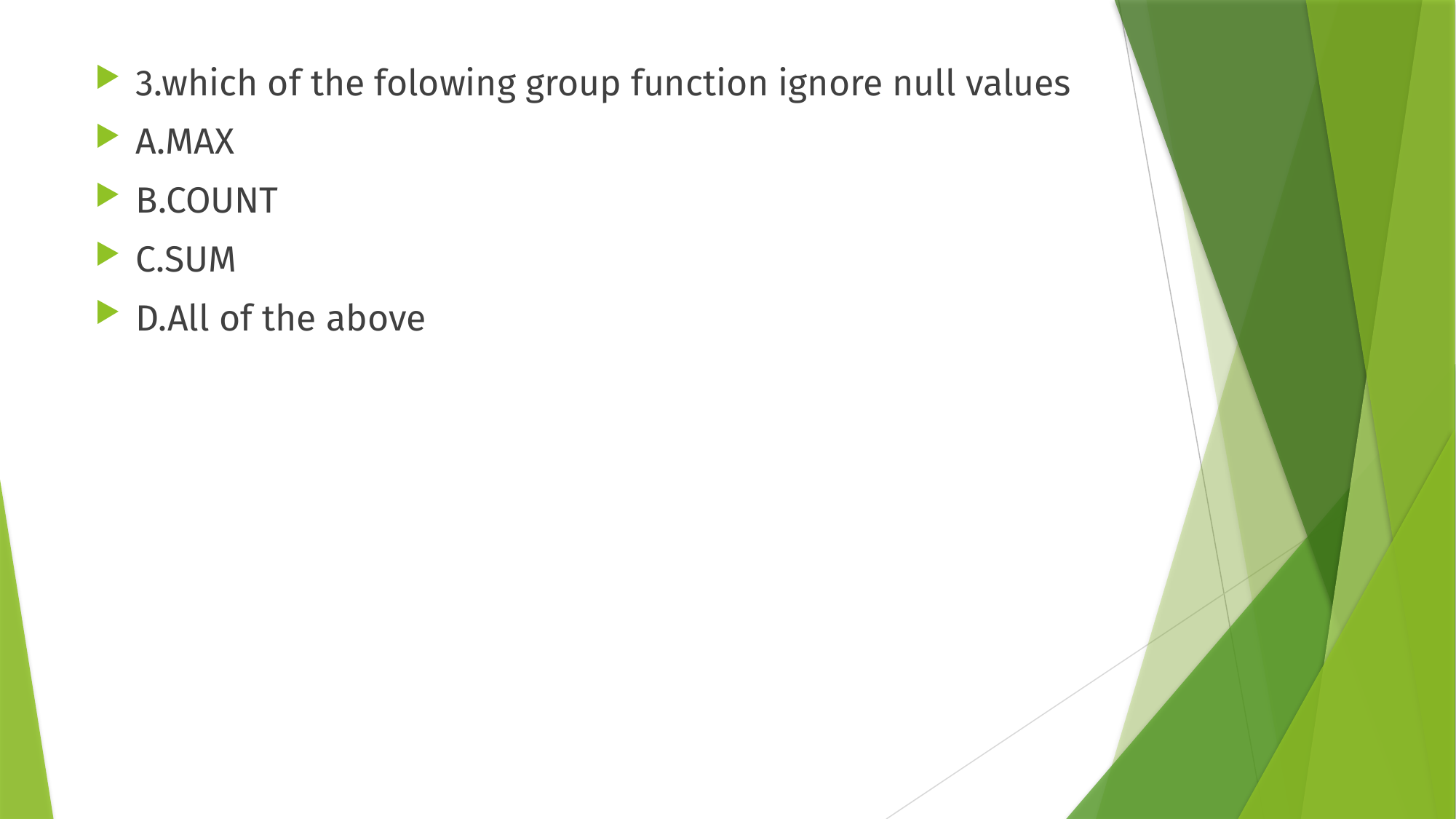

3.which of the folowing group function ignore null values
A.MAX
B.COUNT
C.SUM
D.All of the above